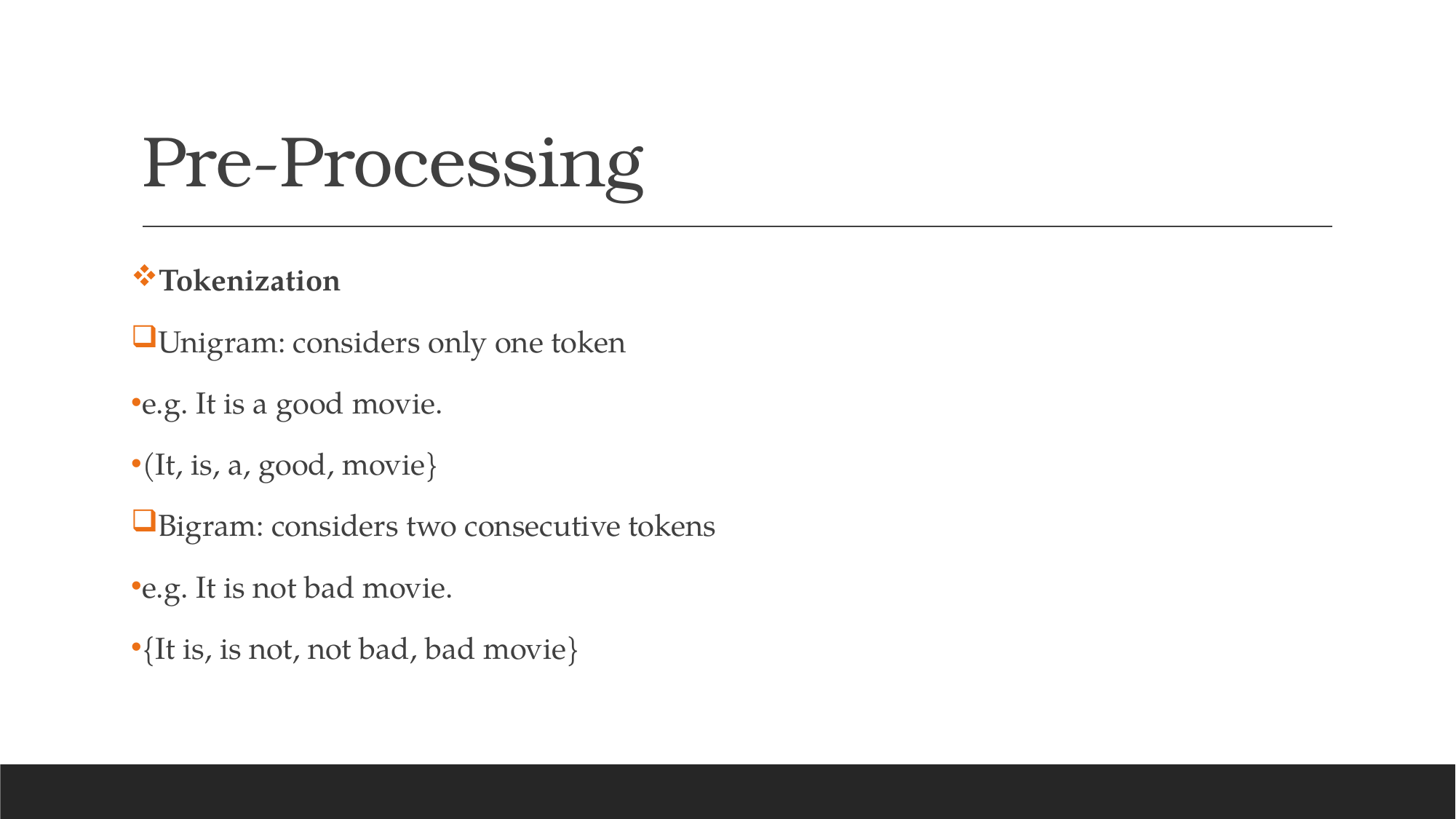

# Pre-Processing
Tokenization
Unigram: considers only one token
e.g. It is a good movie.
(It, is, a, good, movie}
Bigram: considers two consecutive tokens
e.g. It is not bad movie.
{It is, is not, not bad, bad movie}